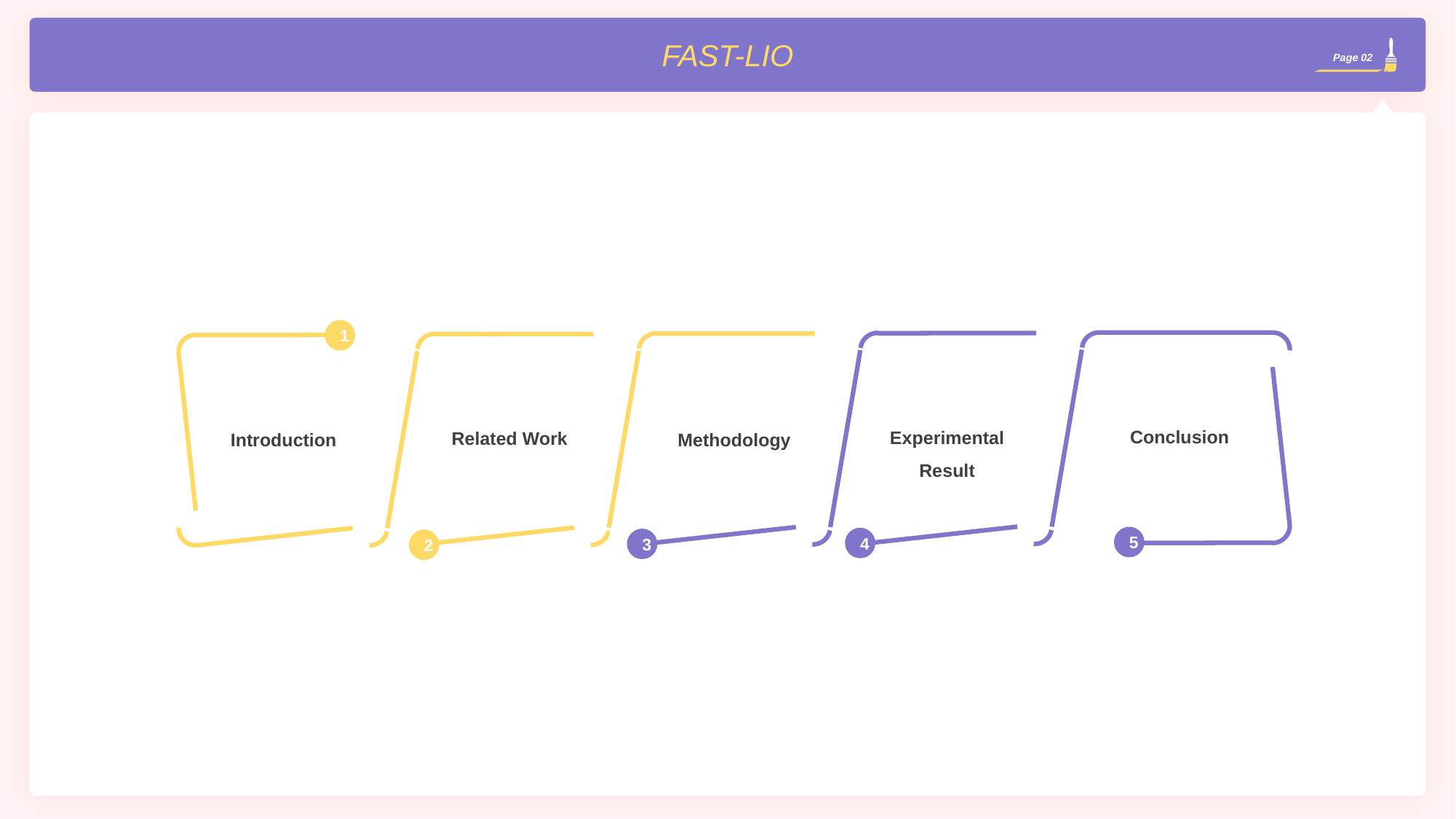

FAST-LIO

Page 02

1

Conclusion
Experimental Result
Related Work
Introduction
Methodology
5
4
3
2